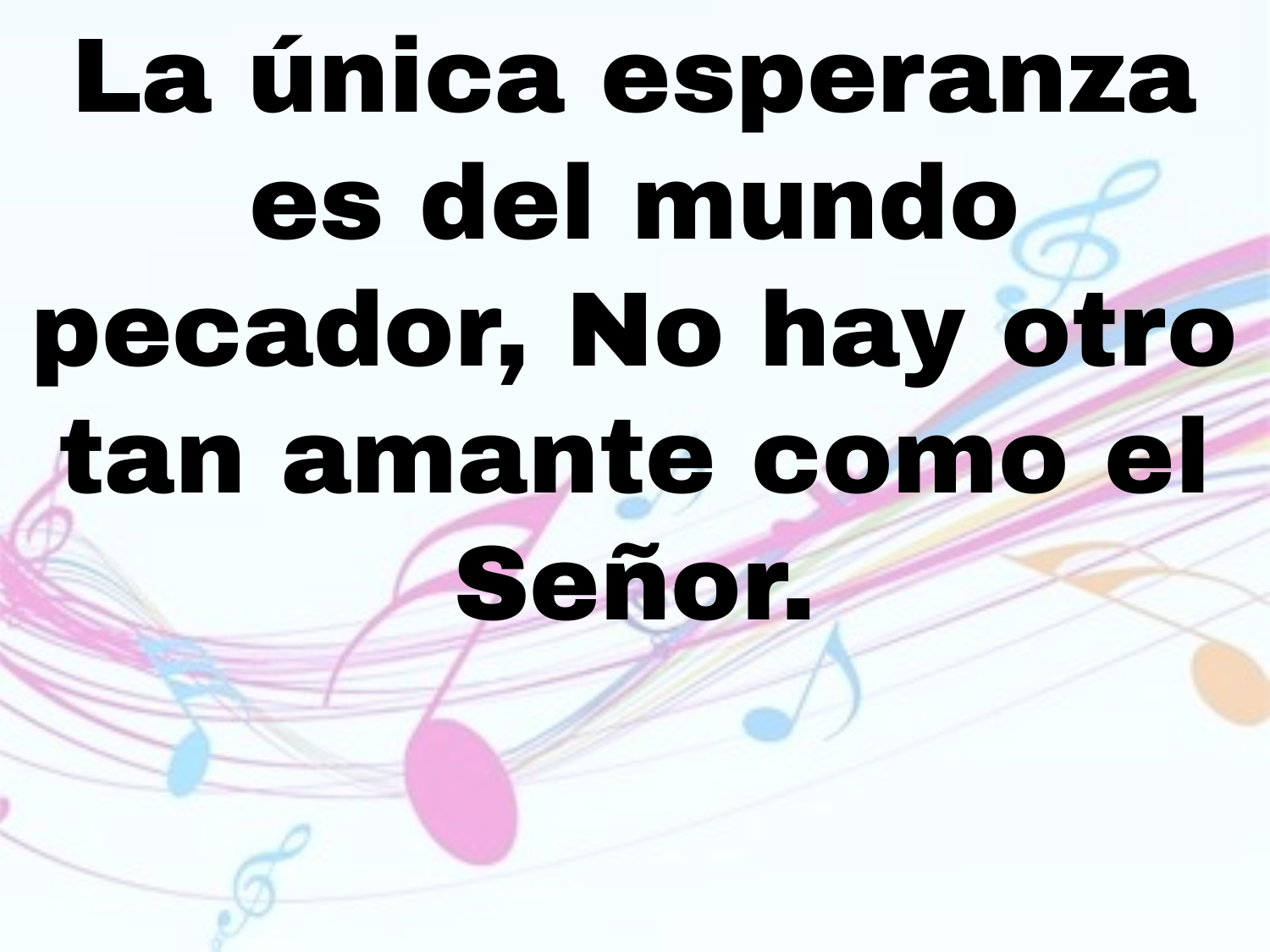

La única esperanza es del mundo pecador, No hay otro tan amante como el Señor.